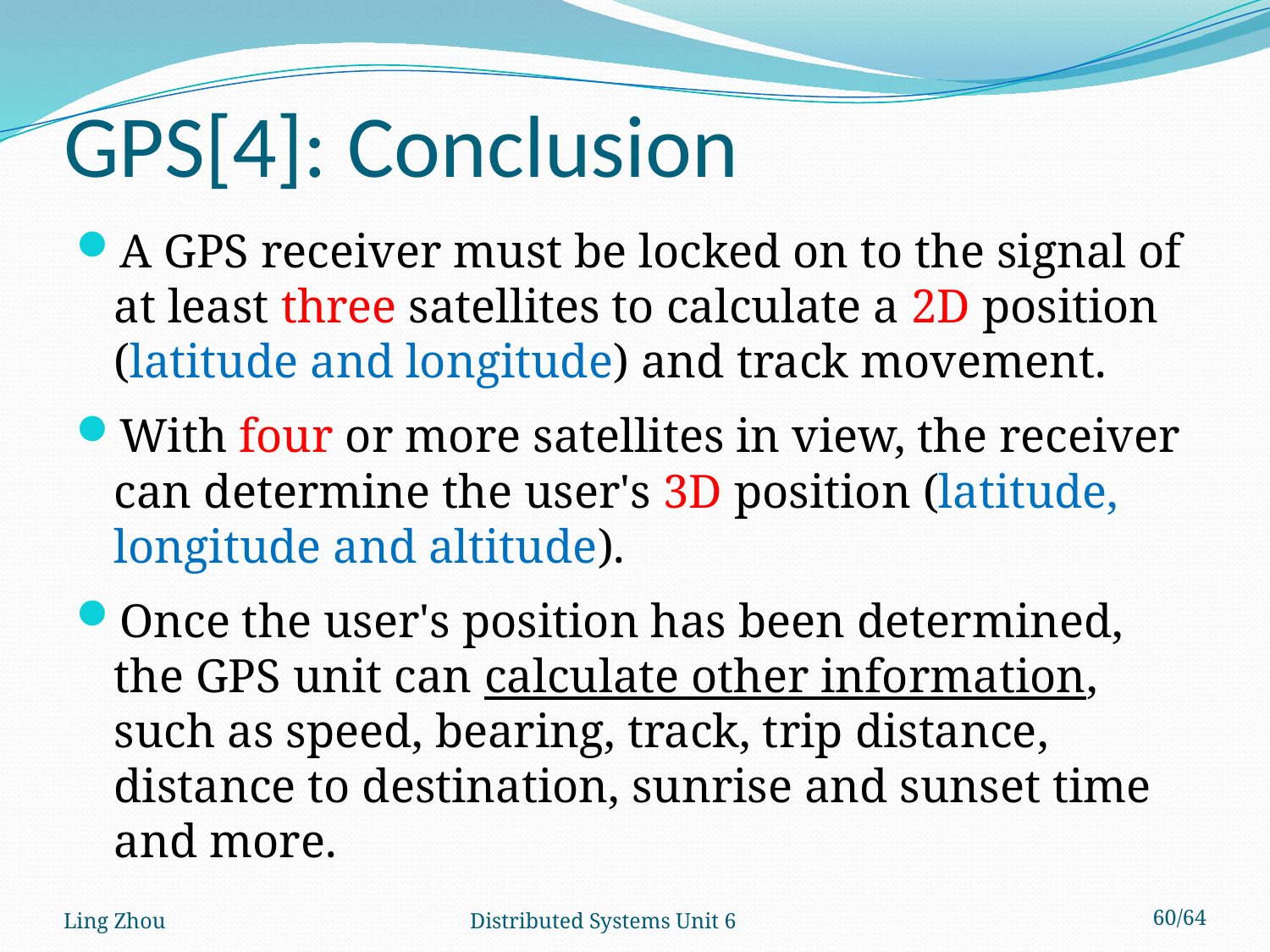

# GPS[4]: Conclusion
A GPS receiver must be locked on to the signal of at least three satellites to calculate a 2D position (latitude and longitude) and track movement.
With four or more satellites in view, the receiver can determine the user's 3D position (latitude, longitude and altitude).
Once the user's position has been determined, the GPS unit can calculate other information, such as speed, bearing, track, trip distance, distance to destination, sunrise and sunset time and more.
Ling Zhou
Distributed Systems Unit 6
60/64